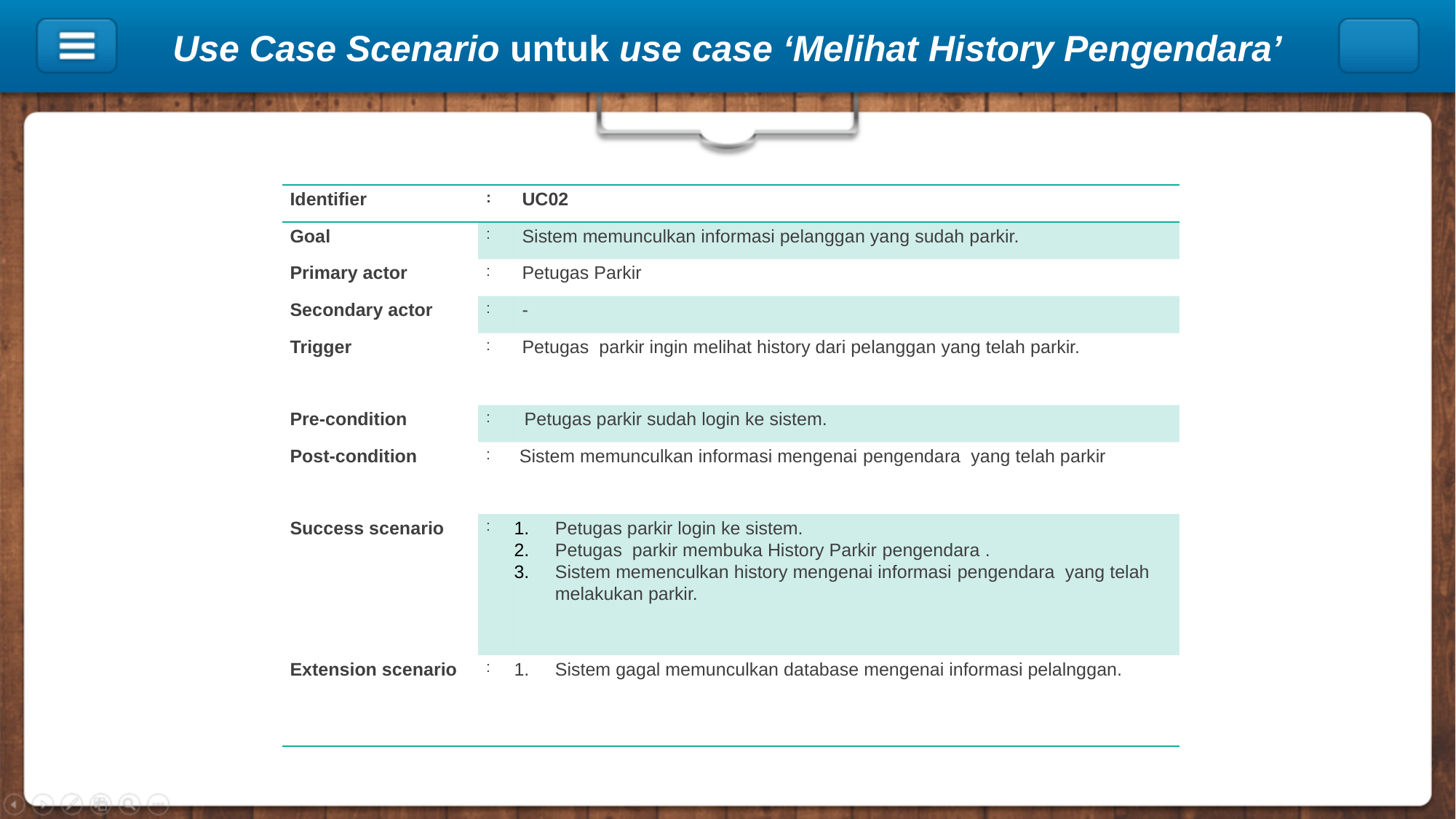

# Use Case Scenario untuk use case ‘Melihat History Pengendara’
| Identifier | : | UC02 |
| --- | --- | --- |
| Goal | : | Sistem memunculkan informasi pelanggan yang sudah parkir. |
| Primary actor | : | Petugas Parkir |
| Secondary actor | : | - |
| Trigger | : | Petugas parkir ingin melihat history dari pelanggan yang telah parkir. |
| Pre-condition | : | Petugas parkir sudah login ke sistem. |
| Post-condition | : | Sistem memunculkan informasi mengenai pengendara yang telah parkir |
| Success scenario | : | Petugas parkir login ke sistem. Petugas parkir membuka History Parkir pengendara . Sistem memenculkan history mengenai informasi pengendara yang telah melakukan parkir. |
| Extension scenario | : | Sistem gagal memunculkan database mengenai informasi pelalnggan. |